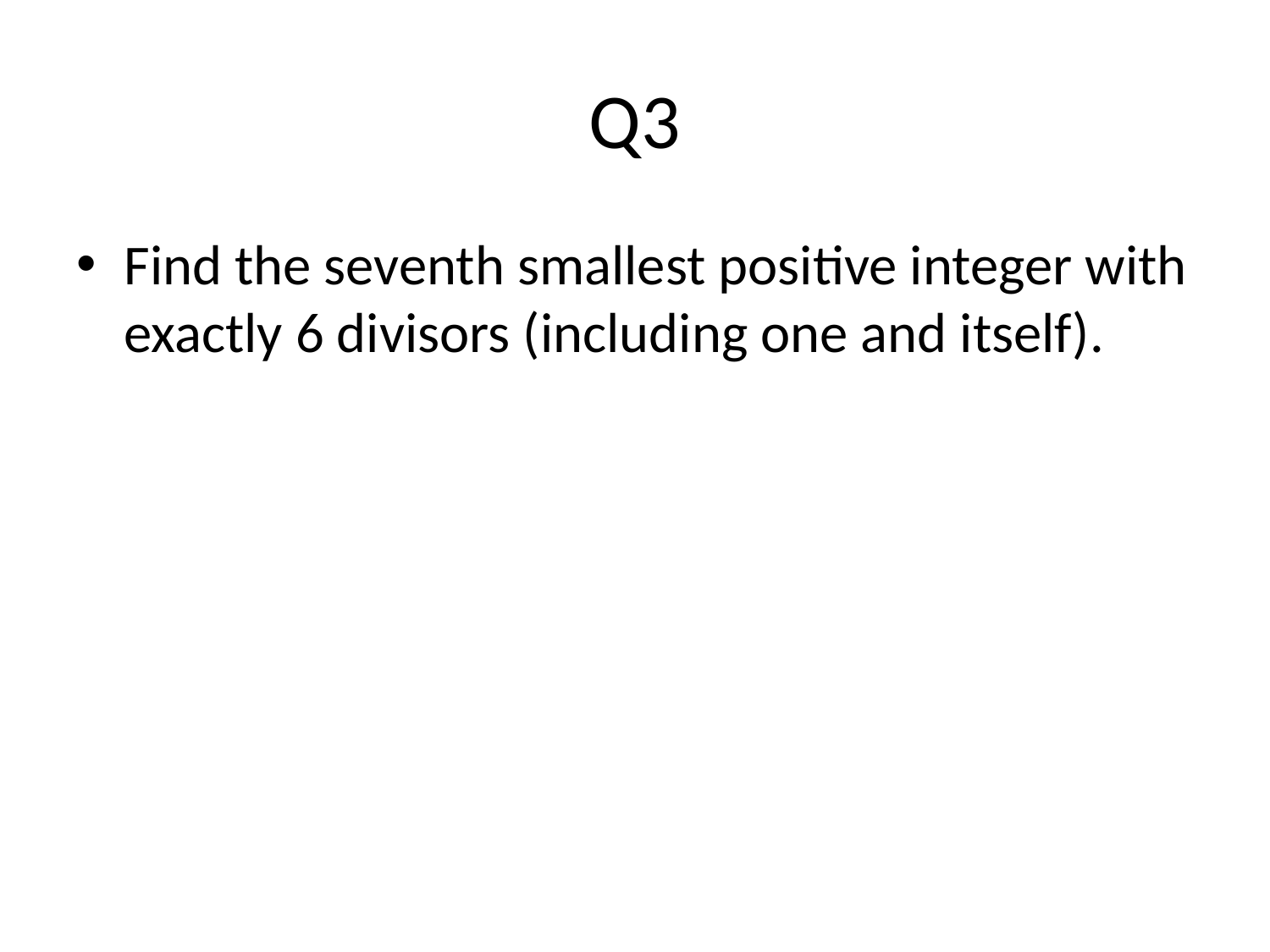

# Q3
Find the seventh smallest positive integer with exactly 6 divisors (including one and itself).